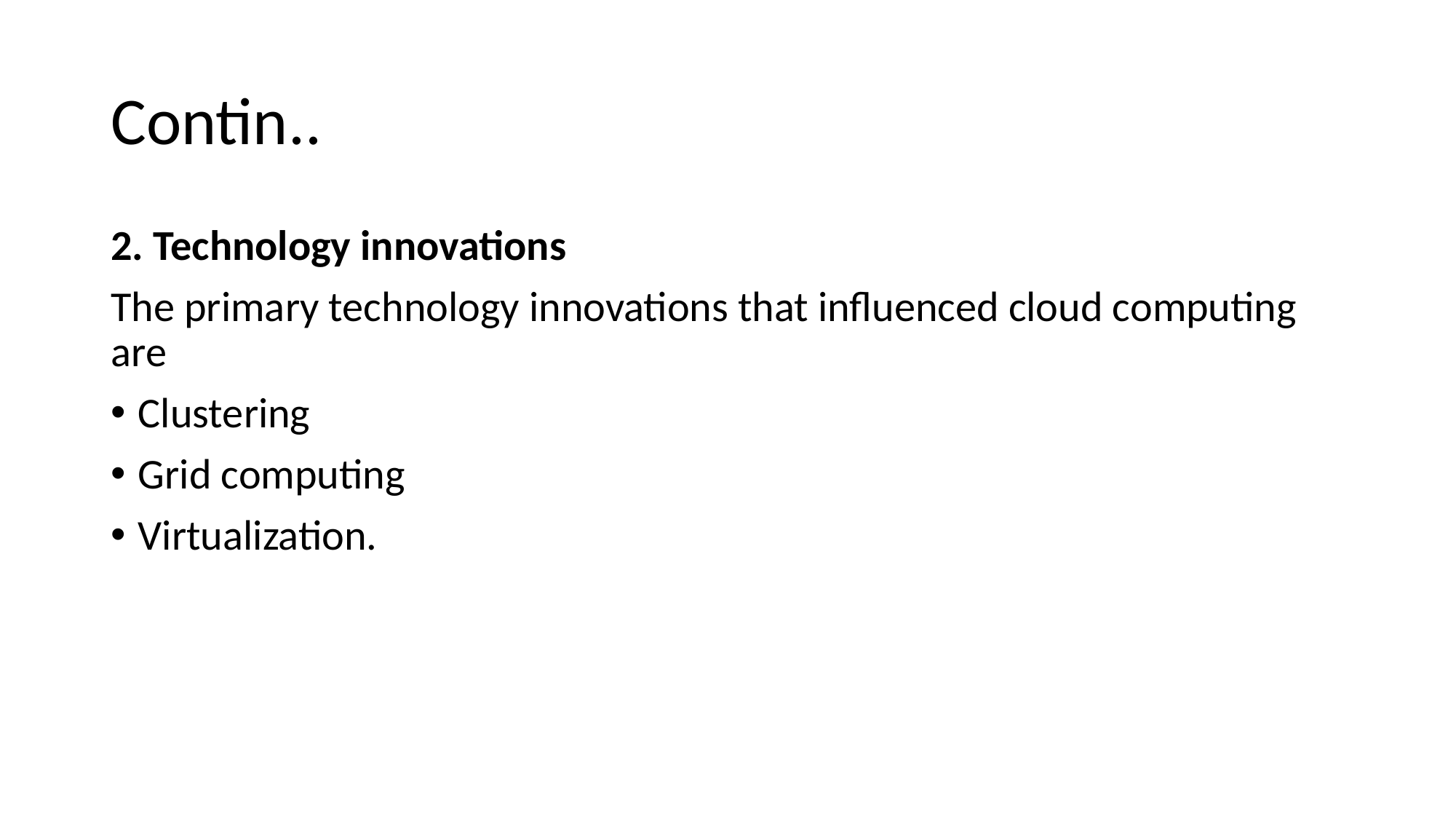

# Contin..
2. Technology innovations
The primary technology innovations that influenced cloud computing are
Clustering
Grid computing
Virtualization.